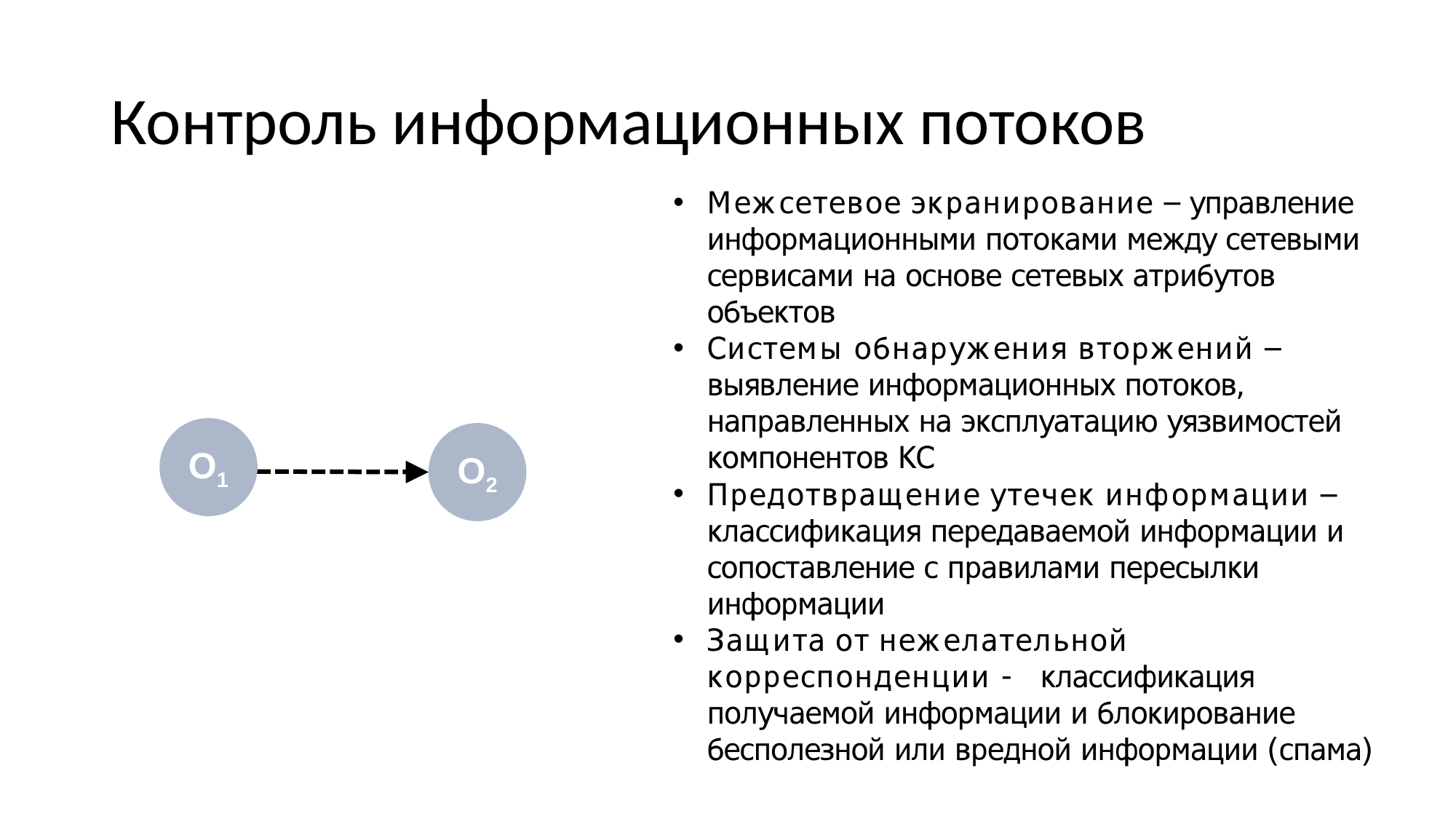

# Контроль информационных потоков
Межсетевое экранирование – управление информационными потоками между сетевыми сервисами на основе сетевых атрибутов объектов
Системы обнаружения вторжений – выявление информационных потоков, направленных на эксплуатацию уязвимостей компонентов КС
Предотвращение утечек информации – классификация передаваемой информации и сопоставление с правилами пересылки информации
Защита от нежелательной корреспонденции -   классификация получаемой информации и блокирование бесполезной или вредной информации (спама)
O1
O2